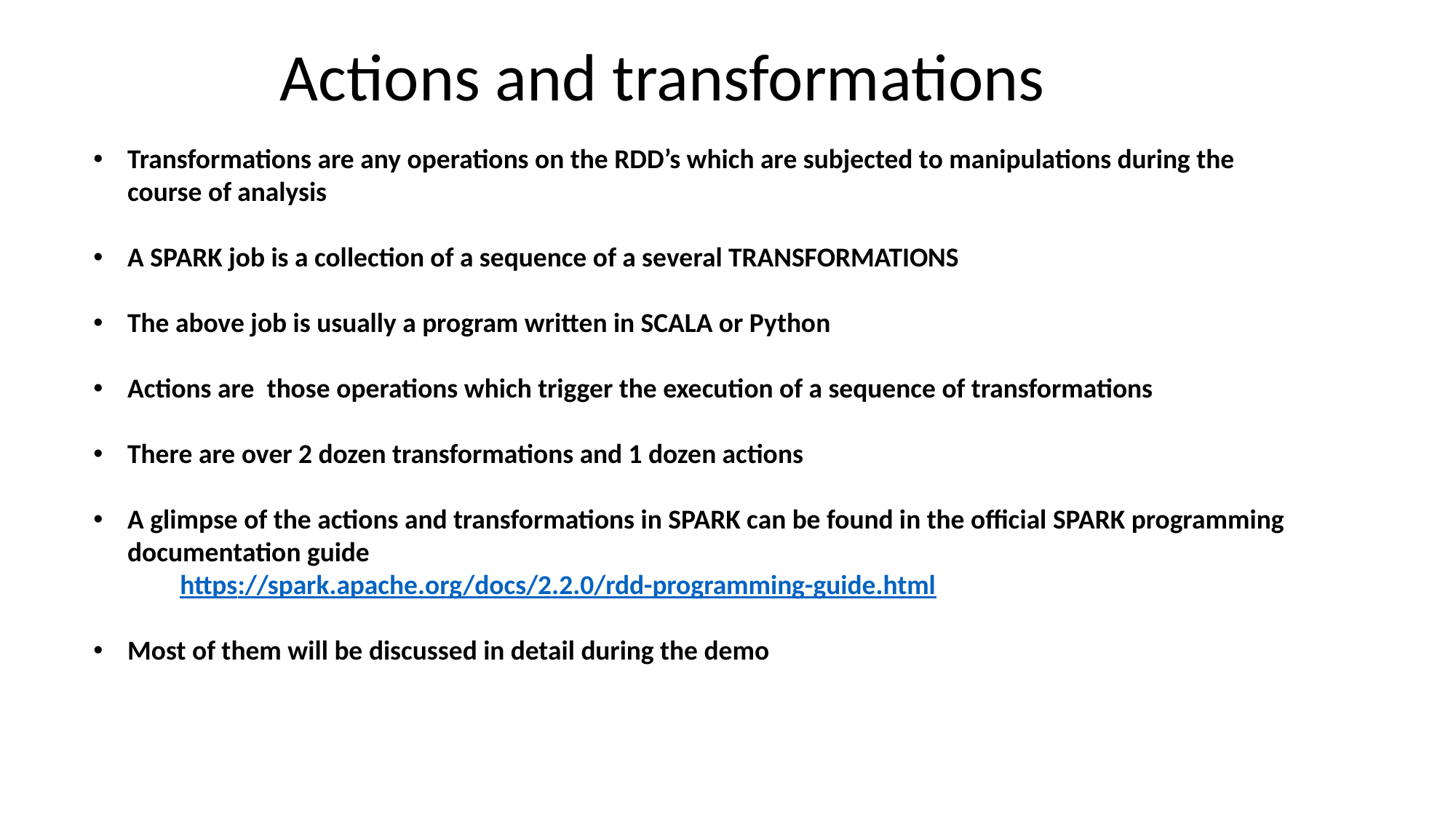

# Actions and transformations
Transformations are any operations on the RDD’s which are subjected to manipulations during the course of analysis

A SPARK job is a collection of a sequence of a several TRANSFORMATIONS

The above job is usually a program written in SCALA or Python

Actions are  those operations which trigger the execution of a sequence of transformations

There are over 2 dozen transformations and 1 dozen actions

A glimpse of the actions and transformations in SPARK can be found in the official SPARK programming documentation guide
              https://spark.apache.org/docs/2.2.0/rdd-programming-guide.html

Most of them will be discussed in detail during the demo